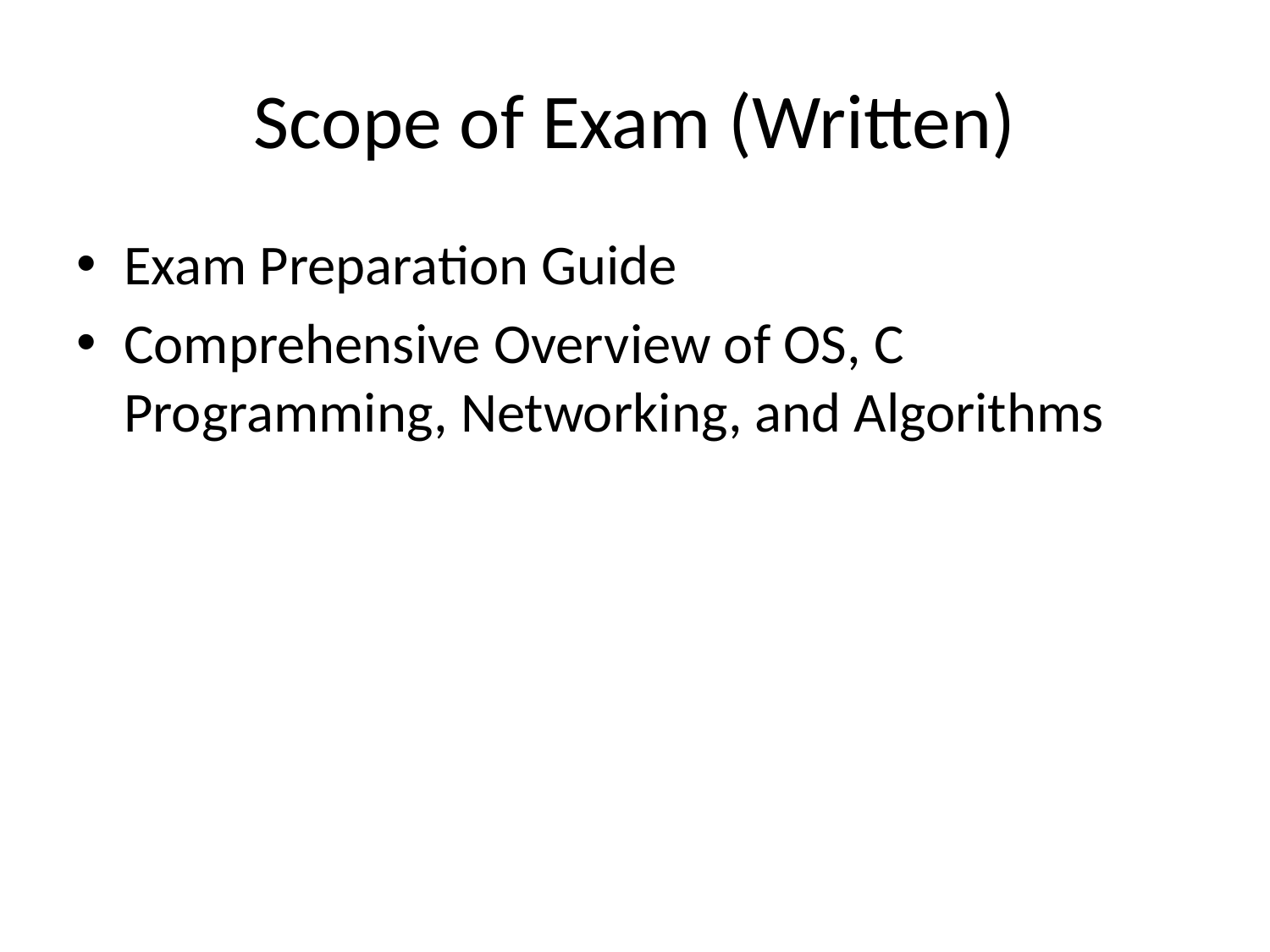

# Scope of Exam (Written)
Exam Preparation Guide
Comprehensive Overview of OS, C Programming, Networking, and Algorithms